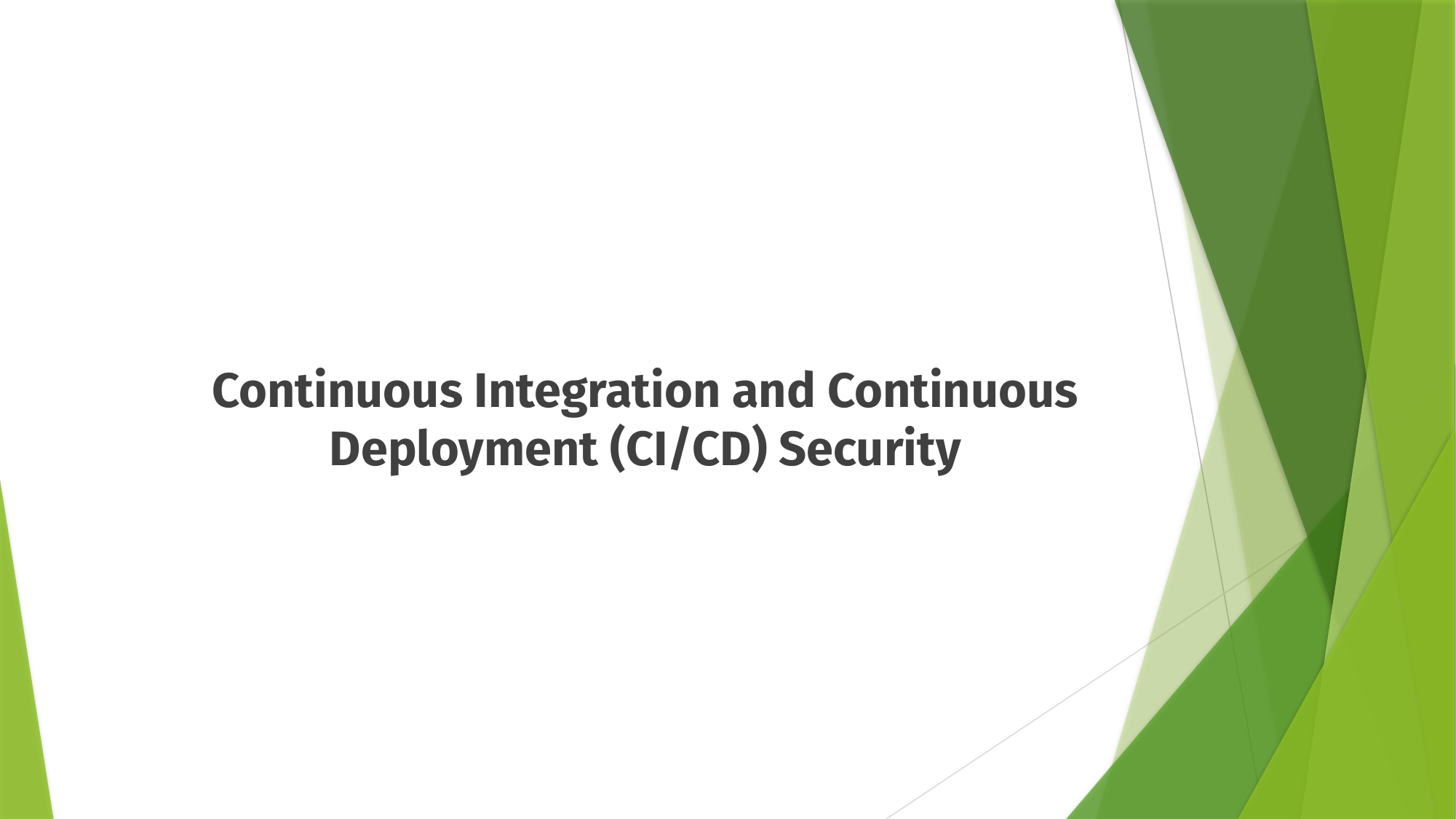

Continuous Integration and Continuous Deployment (CI/CD) Security